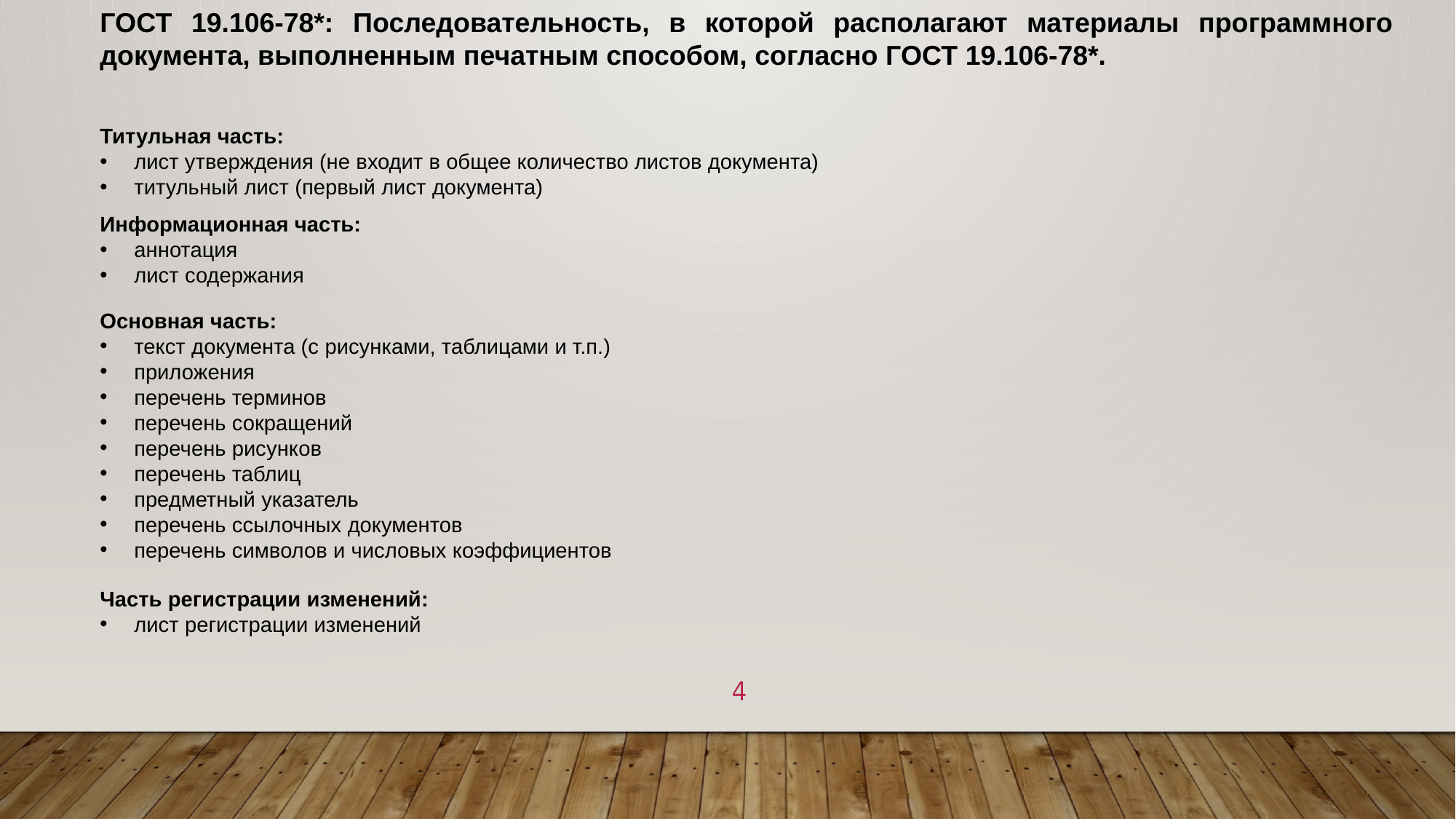

ГОСТ 19.106-78*: Последовательность, в которой располагают материалы программного документа, выполненным печатным способом, согласно ГОСТ 19.106-78*.
Титульная часть:
лист утверждения (не входит в общее количество листов документа)
титульный лист (первый лист документа)
Информационная часть:
аннотация
лист содержания
Основная часть:
текст документа (с рисунками, таблицами и т.п.)
приложения
перечень терминов
перечень сокращений
перечень рисунков
перечень таблиц
предметный указатель
перечень ссылочных документов
перечень символов и числовых коэффициентов

Часть регистрации изменений:
лист регистрации изменений
4